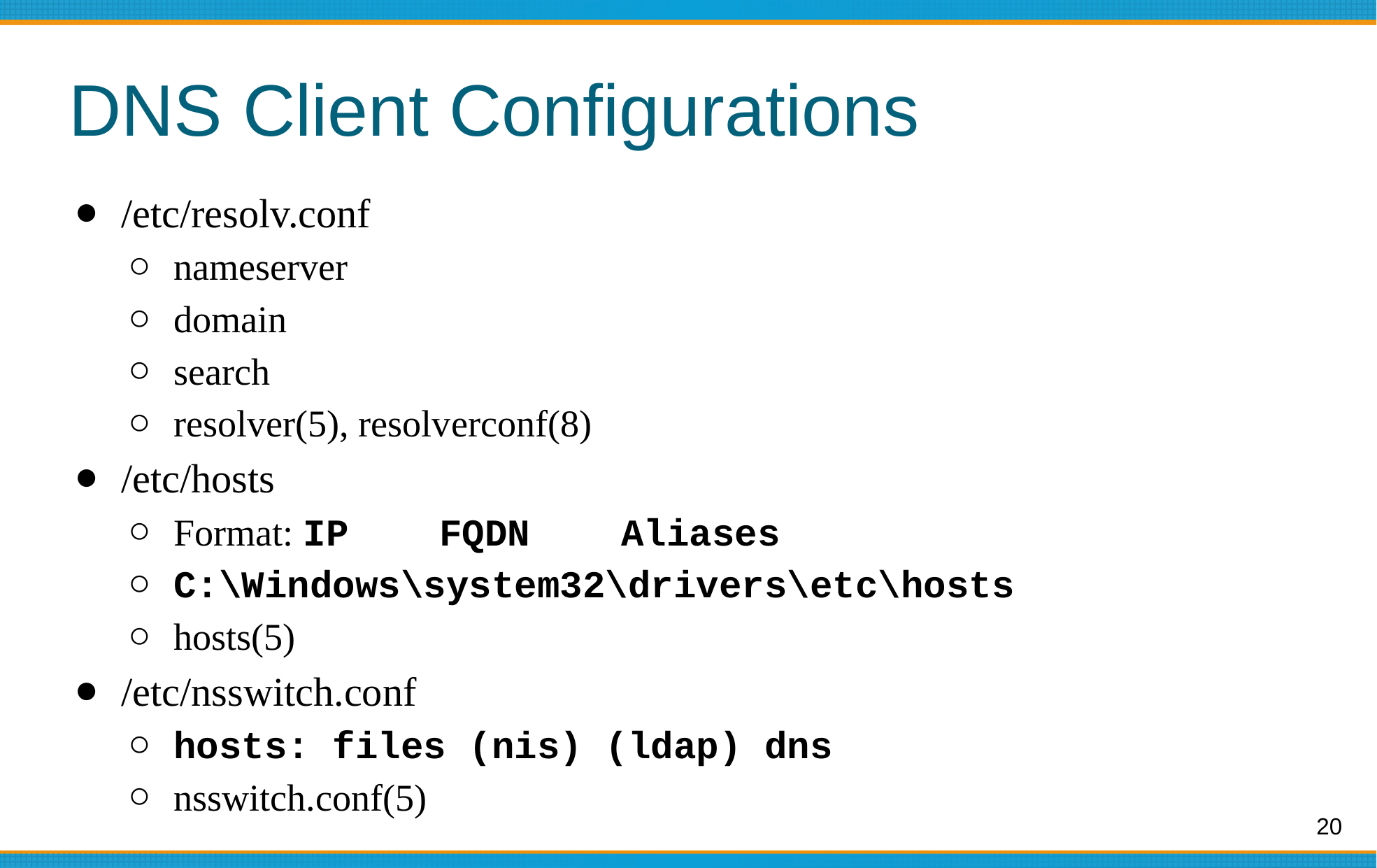

# DNS Client Configurations
/etc/resolv.conf
nameserver
domain
search
resolver(5), resolverconf(8)
/etc/hosts
Format: IP    FQDN    Aliases
C:\Windows\system32\drivers\etc\hosts
hosts(5)
/etc/nsswitch.conf
hosts: files (nis) (ldap) dns
nsswitch.conf(5)
20